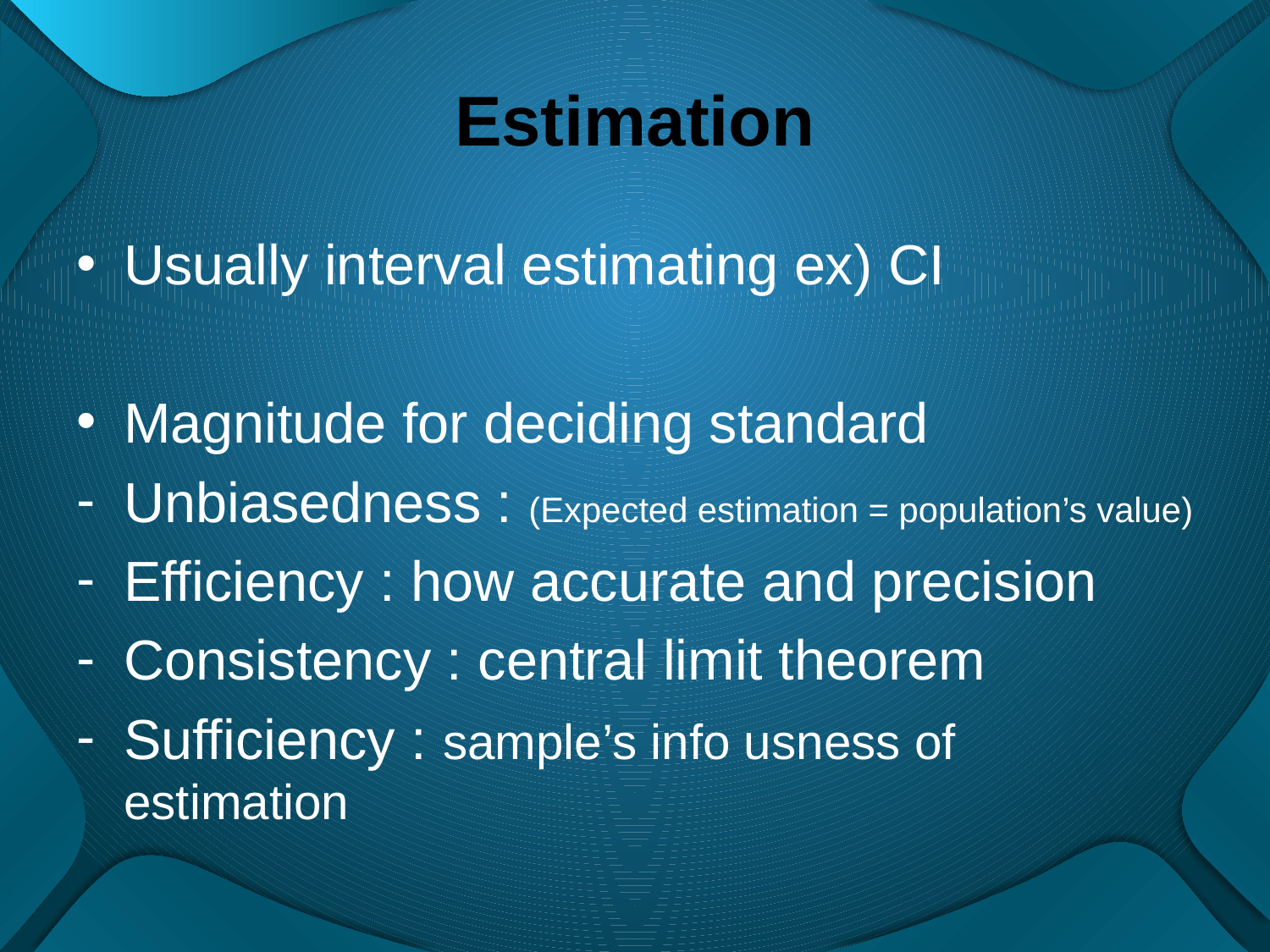

# Estimation
Usually interval estimating ex) CI

Magnitude for deciding standard
Unbiasedness : (Expected estimation = population’s value)
Efficiency : how accurate and precision
Consistency : central limit theorem
Sufficiency : sample’s info usness of estimation